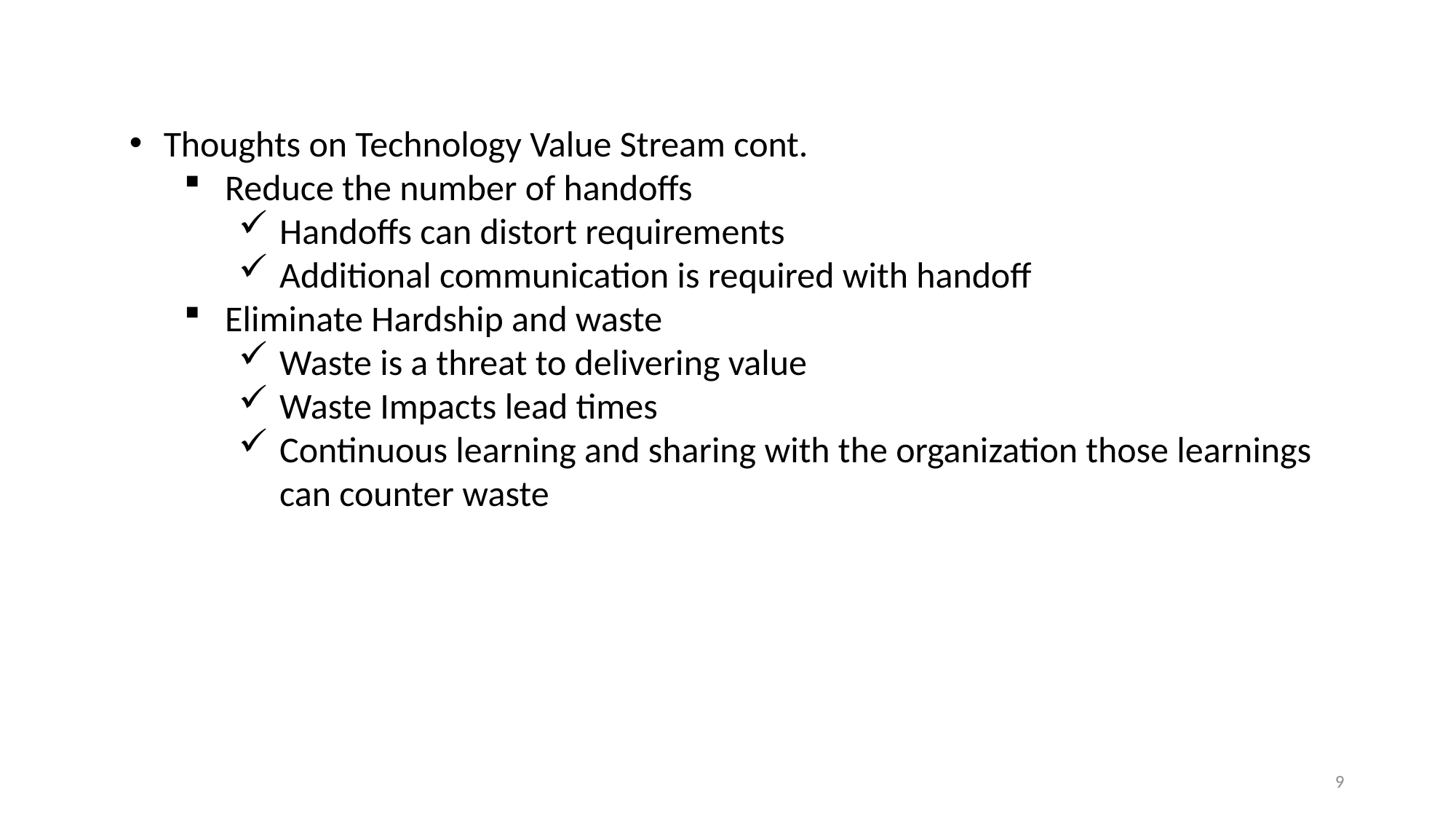

Thoughts on Technology Value Stream cont.
Reduce the number of handoffs
Handoffs can distort requirements
Additional communication is required with handoff
Eliminate Hardship and waste
Waste is a threat to delivering value
Waste Impacts lead times
Continuous learning and sharing with the organization those learnings can counter waste

9